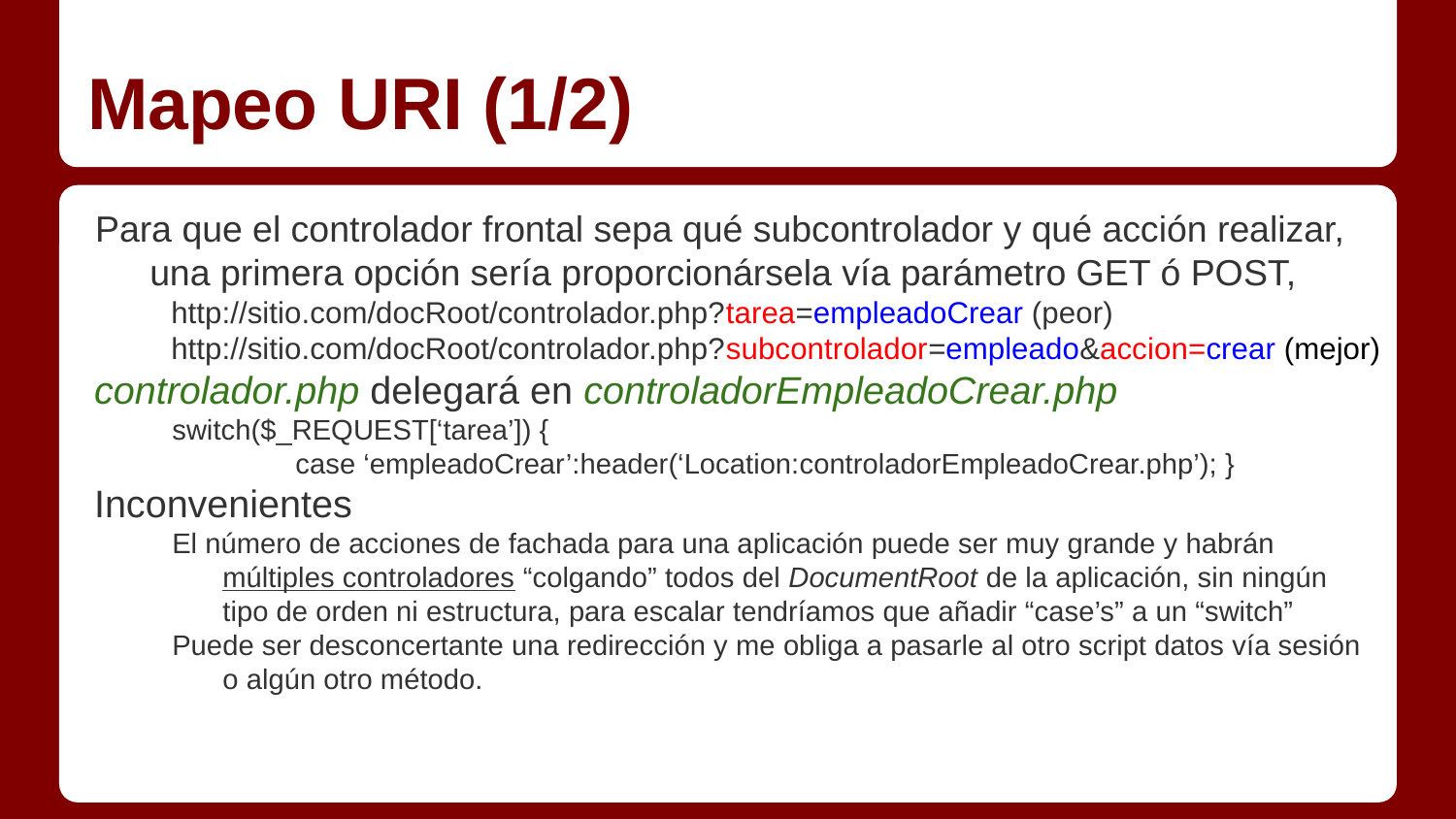

# Mapeo URI (1/2)
Para que el controlador frontal sepa qué subcontrolador y qué acción realizar, una primera opción sería proporcionársela vía parámetro GET ó POST,
http://sitio.com/docRoot/controlador.php?tarea=empleadoCrear (peor)
http://sitio.com/docRoot/controlador.php?subcontrolador=empleado&accion=crear (mejor)
controlador.php delegará en controladorEmpleadoCrear.php
switch($_REQUEST[‘tarea’]) {
case ‘empleadoCrear’:header(‘Location:controladorEmpleadoCrear.php’); }
Inconvenientes
El número de acciones de fachada para una aplicación puede ser muy grande y habrán múltiples controladores “colgando” todos del DocumentRoot de la aplicación, sin ningún tipo de orden ni estructura, para escalar tendríamos que añadir “case’s” a un “switch”
Puede ser desconcertante una redirección y me obliga a pasarle al otro script datos vía sesión o algún otro método.